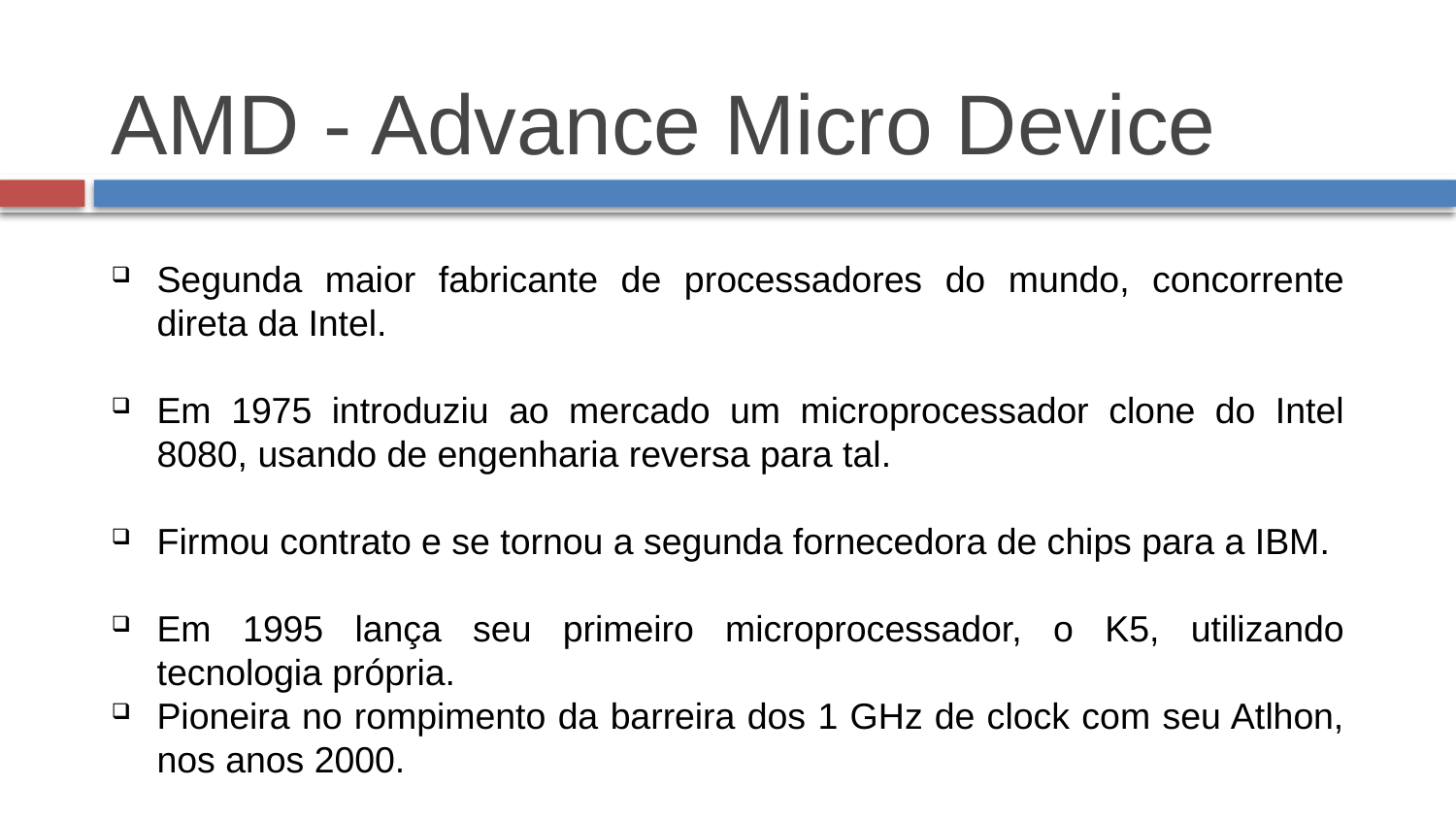

AMD - Advance Micro Device
Segunda maior fabricante de processadores do mundo, concorrente direta da Intel.

Em 1975 introduziu ao mercado um microprocessador clone do Intel 8080, usando de engenharia reversa para tal.

Firmou contrato e se tornou a segunda fornecedora de chips para a IBM.

Em 1995 lança seu primeiro microprocessador, o K5, utilizando tecnologia própria.
Pioneira no rompimento da barreira dos 1 GHz de clock com seu Atlhon, nos anos 2000.